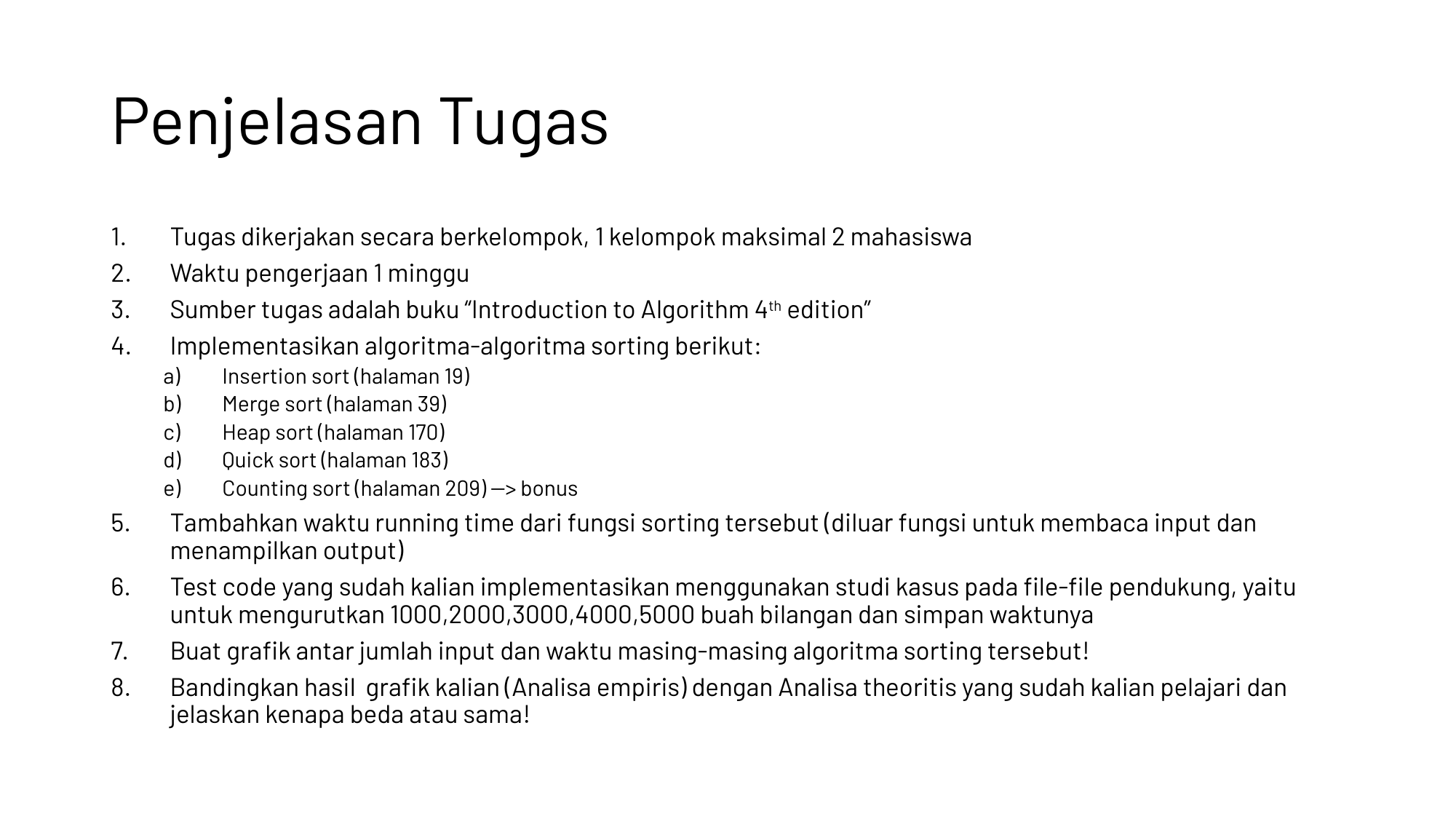

# Penjelasan Tugas
Tugas dikerjakan secara berkelompok, 1 kelompok maksimal 2 mahasiswa
Waktu pengerjaan 1 minggu
Sumber tugas adalah buku “Introduction to Algorithm 4th edition”
Implementasikan algoritma-algoritma sorting berikut:
Insertion sort (halaman 19)
Merge sort (halaman 39)
Heap sort (halaman 170)
Quick sort (halaman 183)
Counting sort (halaman 209) --> bonus
Tambahkan waktu running time dari fungsi sorting tersebut (diluar fungsi untuk membaca input dan menampilkan output)
Test code yang sudah kalian implementasikan menggunakan studi kasus pada file-file pendukung, yaitu untuk mengurutkan 1000,2000,3000,4000,5000 buah bilangan dan simpan waktunya
Buat grafik antar jumlah input dan waktu masing-masing algoritma sorting tersebut!
Bandingkan hasil  grafik kalian (Analisa empiris) dengan Analisa theoritis yang sudah kalian pelajari dan jelaskan kenapa beda atau sama!